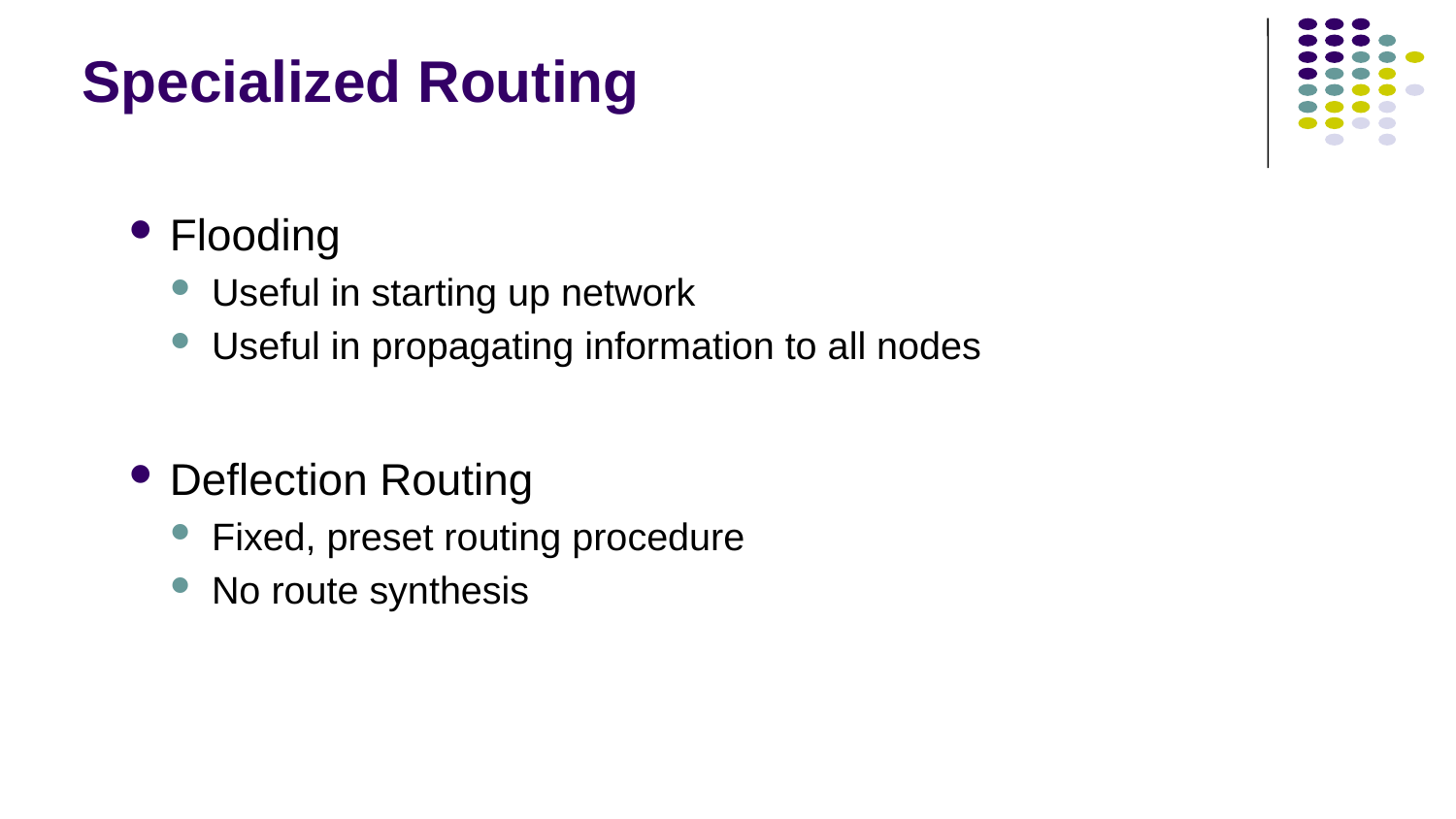

# Specialized Routing
Flooding
Useful in starting up network
Useful in propagating information to all nodes

Deflection Routing
Fixed, preset routing procedure
No route synthesis